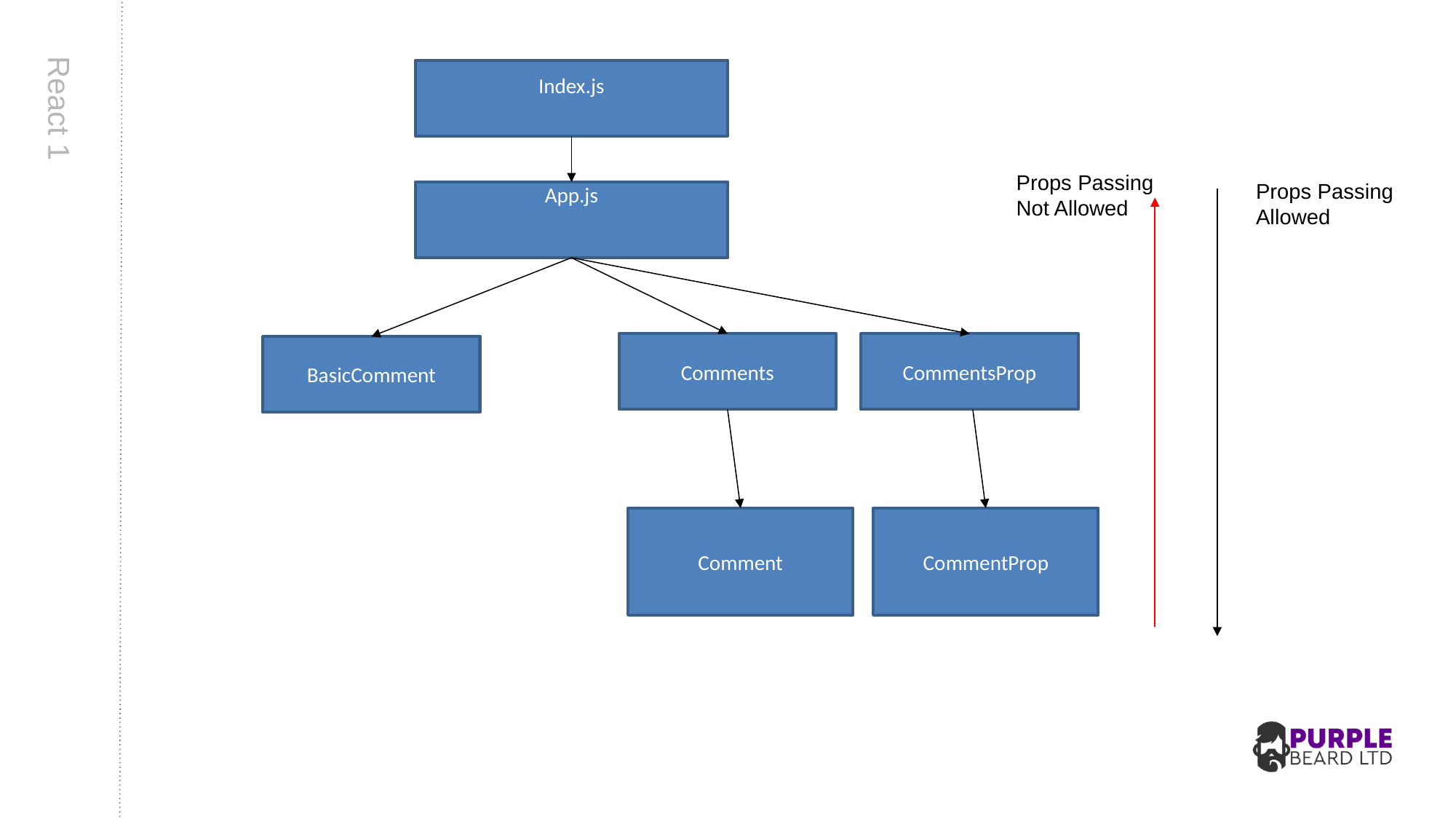

Index.js

Props Passing Not Allowed
Props Passing Allowed
App.js

Comments
CommentsProp
BasicComment
Comment
CommentProp